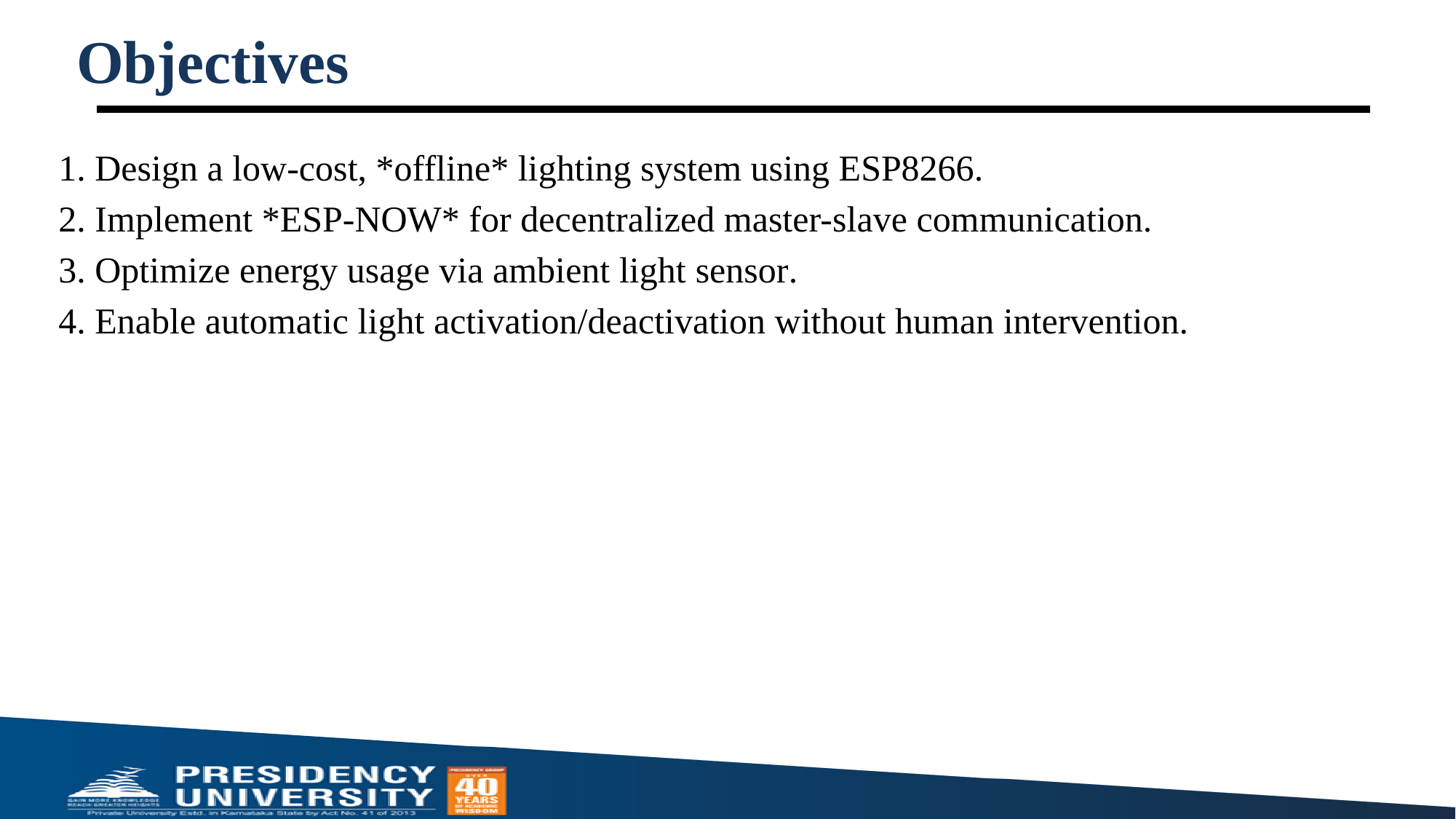

# Objectives

   1. Design a low-cost, *offline* lighting system using ESP8266.
   2. Implement *ESP-NOW* for decentralized master-slave communication.
   3. Optimize energy usage via ambient light sensor.
   4. Enable automatic light activation/deactivation without human intervention.